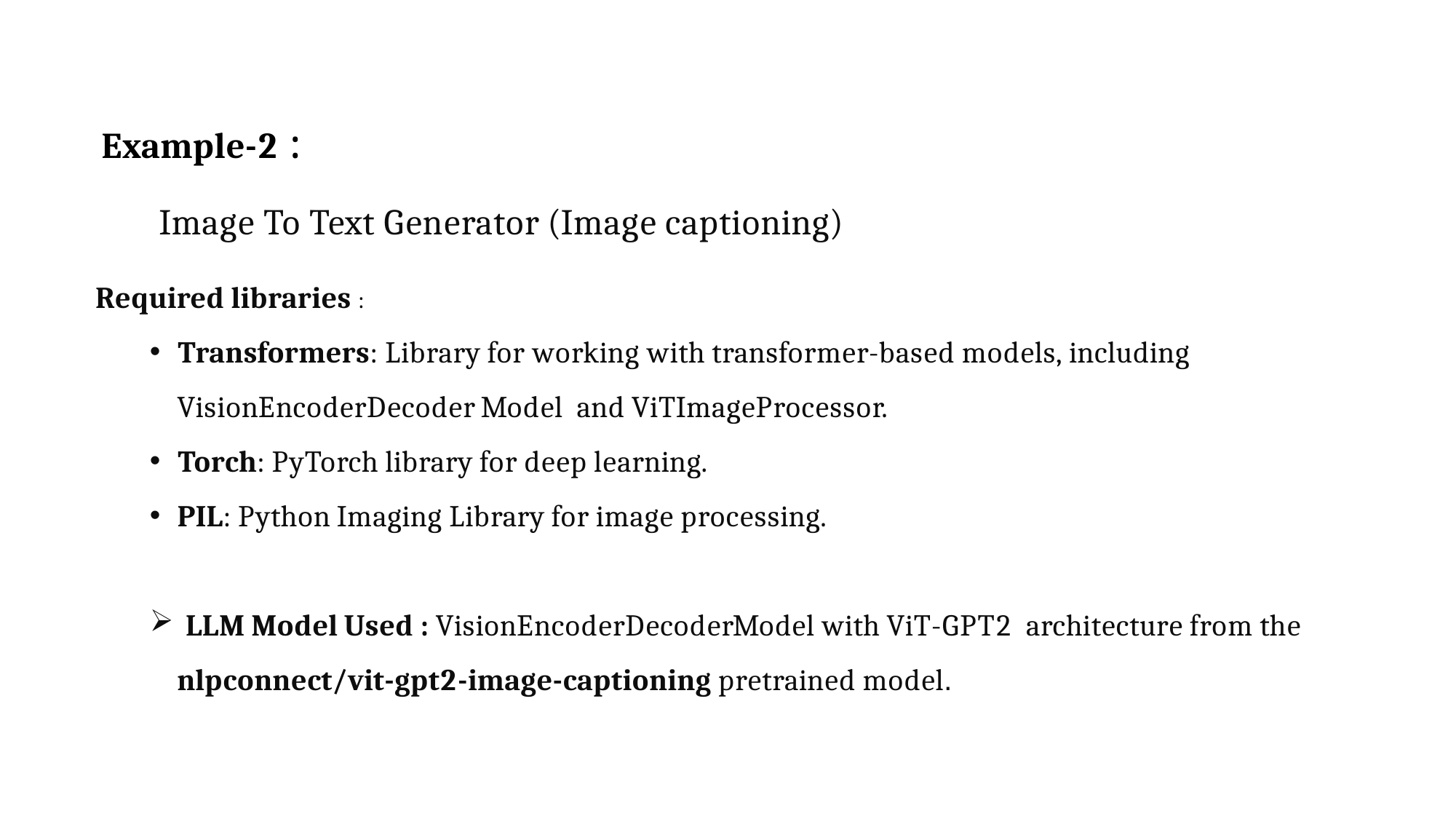

# Example-2 :
        Image To Text Generator (Image captioning)

Required libraries :
Transformers: Library for working with transformer-based models, including    VisionEncoderDecoder Model  and ViTImageProcessor.
Torch: PyTorch library for deep learning.
PIL: Python Imaging Library for image processing.

 LLM Model Used : VisionEncoderDecoderModel with ViT-GPT2  architecture from the nlpconnect/vit-gpt2-image-captioning pretrained model.